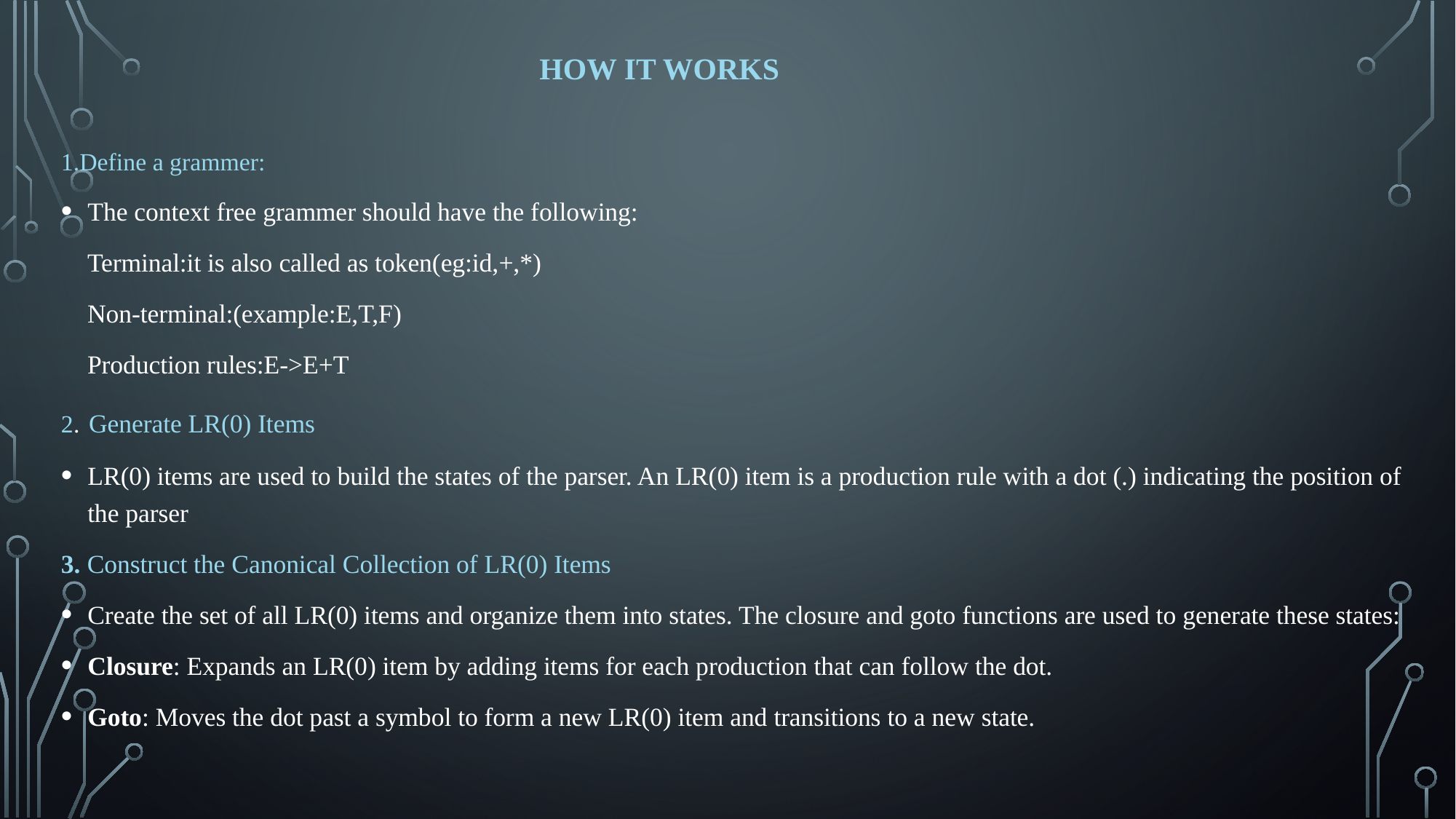

# How it works
1.Define a grammer:
The context free grammer should have the following:
    Terminal:it is also called as token(eg:id,+,*)
    Non-terminal:(example:E,T,F)
    Production rules:E->E+T
2. Generate LR(0) Items
LR(0) items are used to build the states of the parser. An LR(0) item is a production rule with a dot (.) indicating the position of the parser
3. Construct the Canonical Collection of LR(0) Items
Create the set of all LR(0) items and organize them into states. The closure and goto functions are used to generate these states:
Closure: Expands an LR(0) item by adding items for each production that can follow the dot.
Goto: Moves the dot past a symbol to form a new LR(0) item and transitions to a new state.